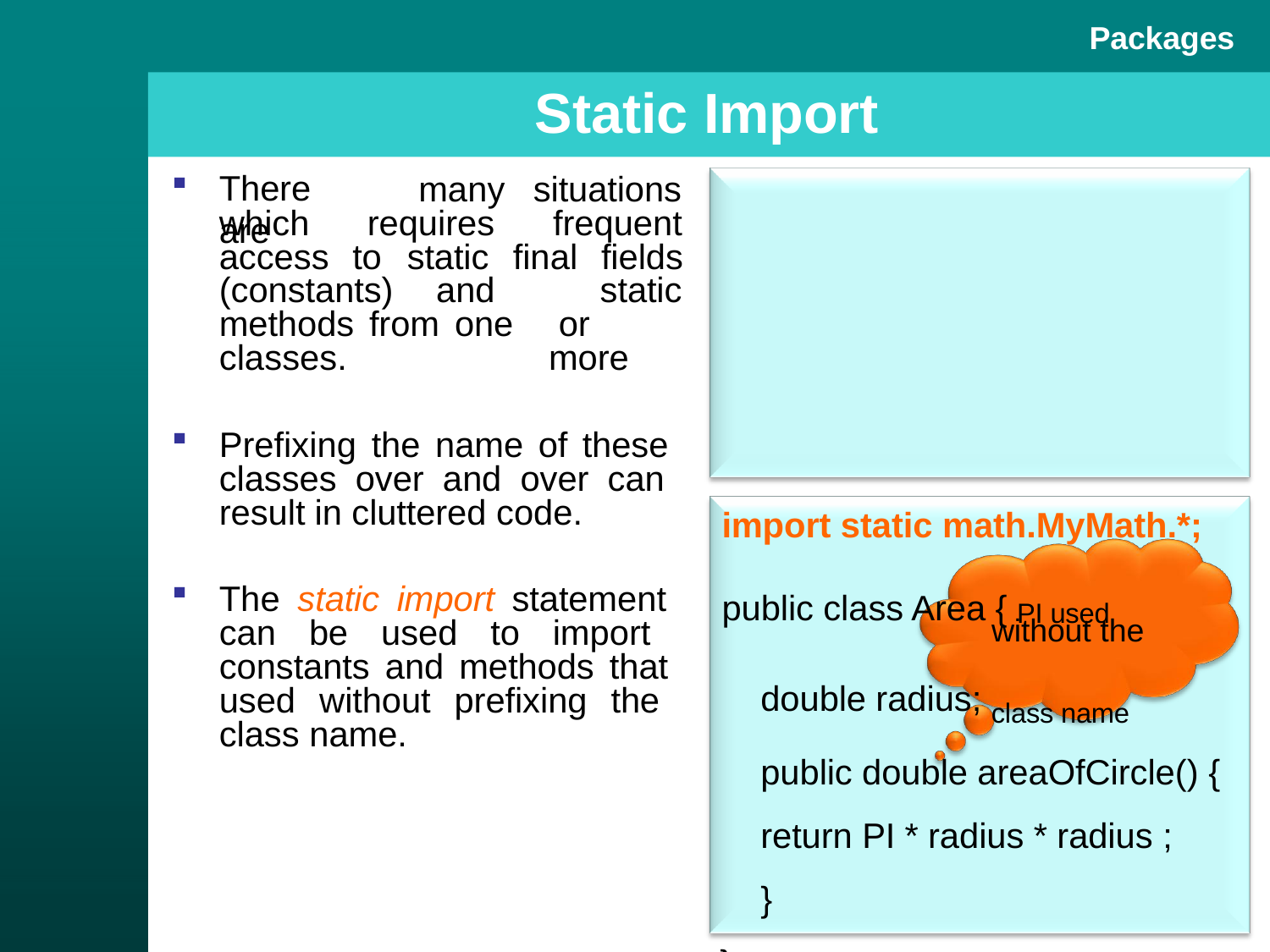

Packages
# Static Import

There	are
many
situations
package math;
public class MyMath {  public static final double
PI = 3.14;
}
which
requires
frequent
access
to	static	final	fields
(constants) and  methods from one  classes.

Prefixing the name of these  classes over and over can  result in cluttered code.

The static import statement  can be used to import  constants and methods that  used without prefixing the  class name.
static  or	more
import static math.MyMath.*;
public class Area { PI used  double radius; class name  public double areaOfCircle() {
return PI * radius * radius ;
}
}

without the